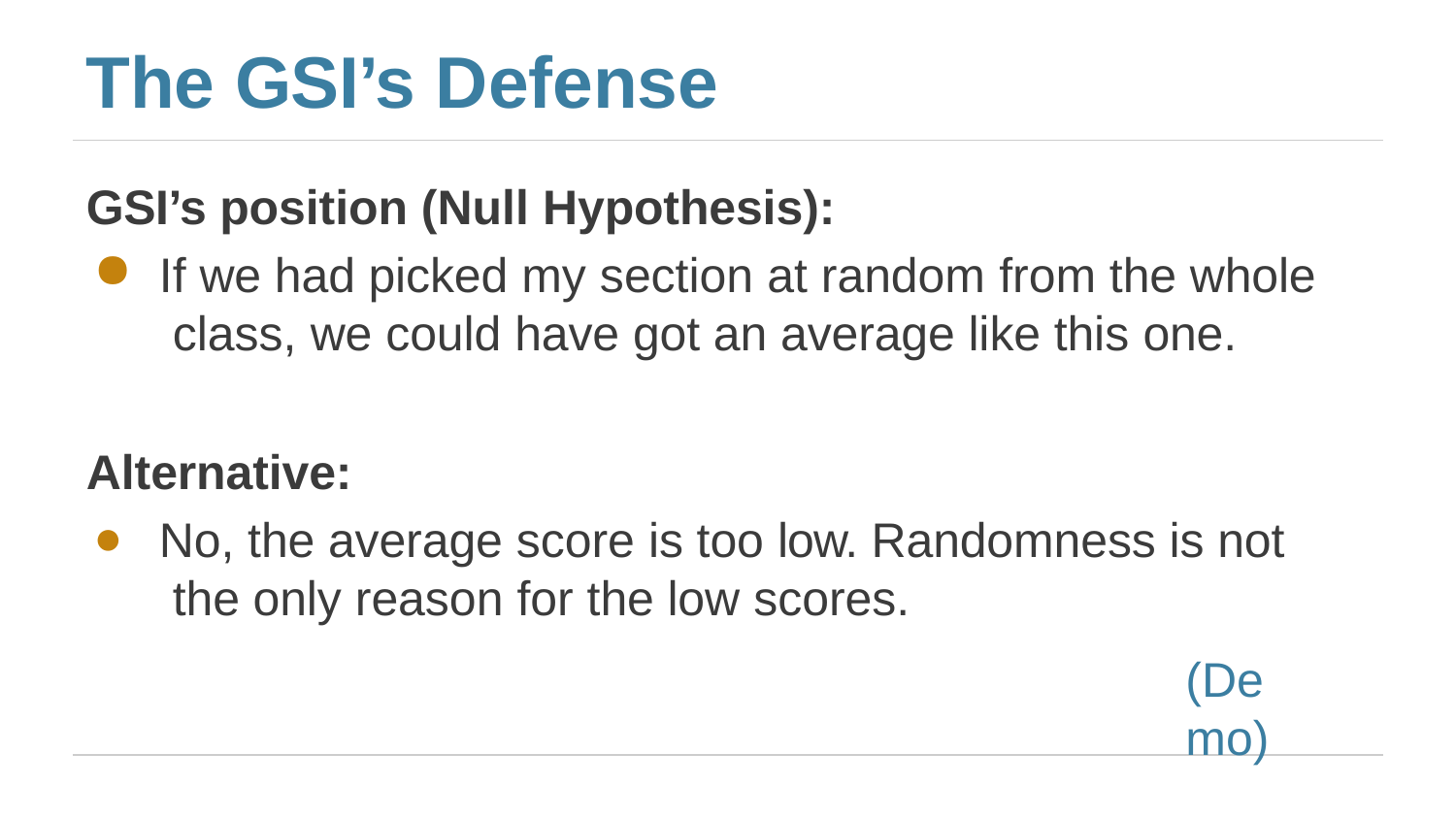

# The GSI’s Defense
GSI’s position (Null Hypothesis):
If we had picked my section at random from the whole  class, we could have got an average like this one.

Alternative:
No, the average score is too low. Randomness is not  the only reason for the low scores.
(Demo)